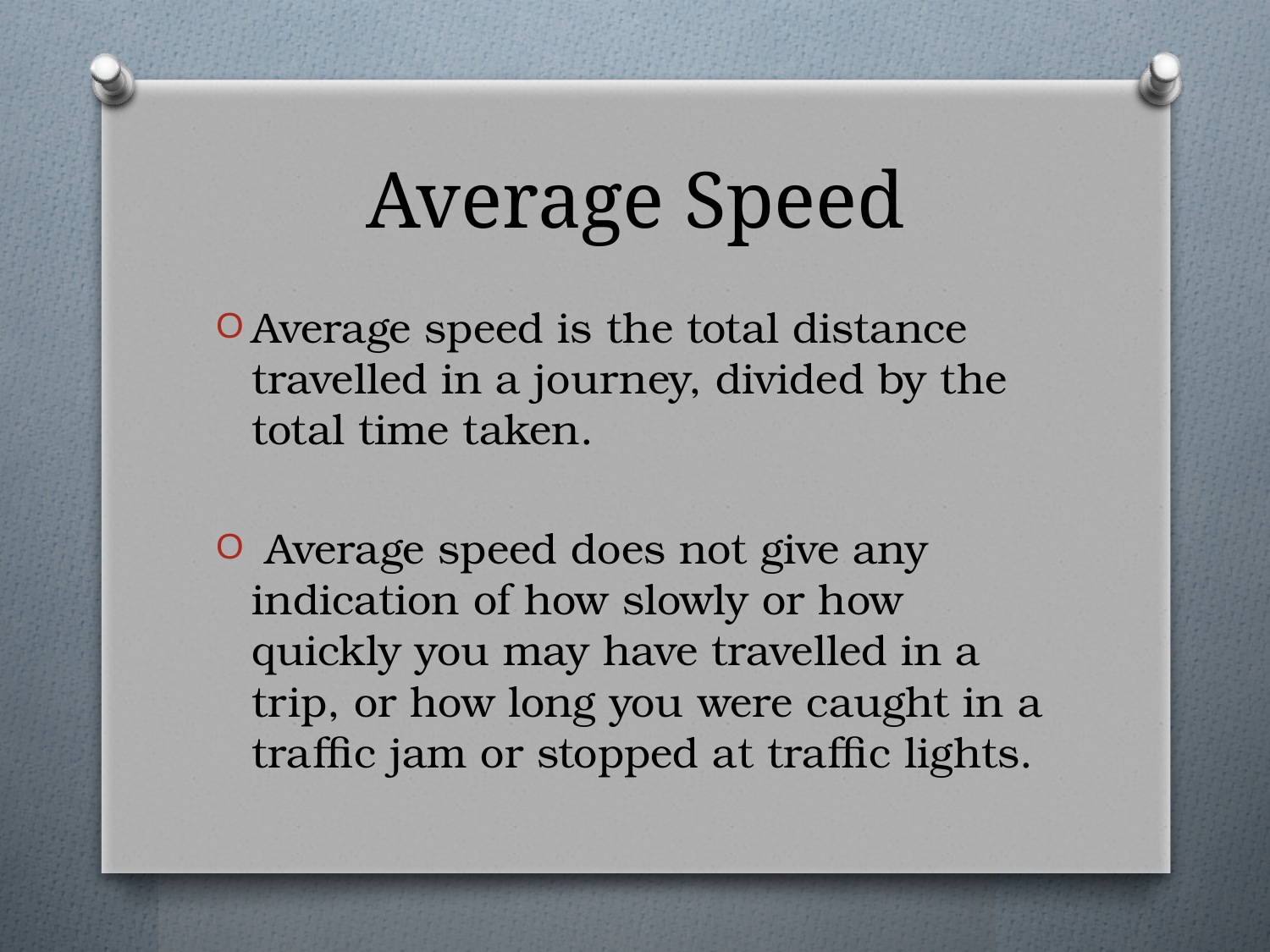

# Average Speed
Average speed is the total distance travelled in a journey, divided by the total time taken.

 Average speed does not give any indication of how slowly or how quickly you may have travelled in a trip, or how long you were caught in a traffic jam or stopped at traffic lights.